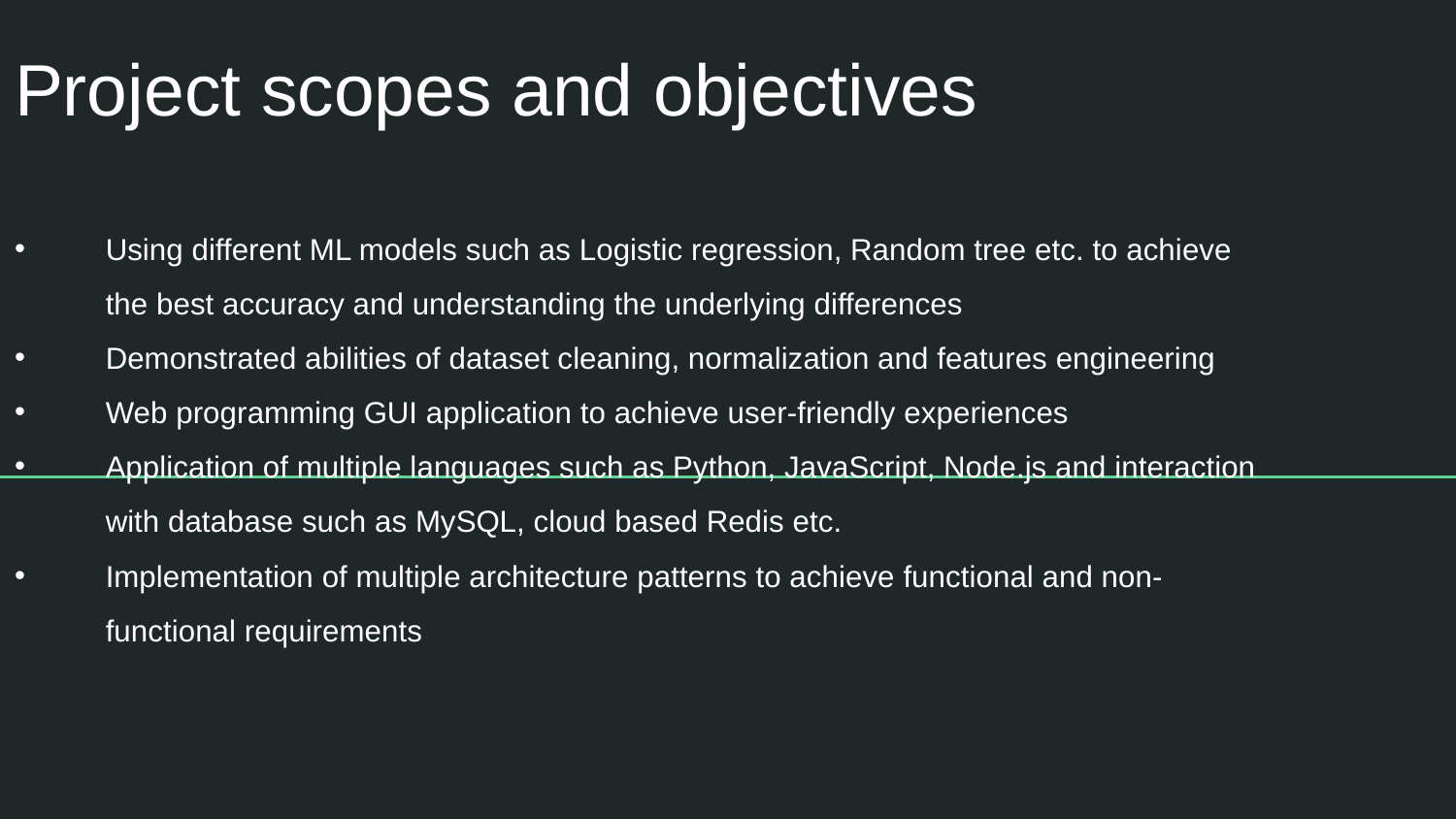

# Project scopes and objectives
Using different ML models such as Logistic regression, Random tree etc. to achieve the best accuracy and understanding the underlying differences
Demonstrated abilities of dataset cleaning, normalization and features engineering
Web programming GUI application to achieve user-friendly experiences
Application of multiple languages such as Python, JavaScript, Node.js and interaction with database such as MySQL, cloud based Redis etc.
Implementation of multiple architecture patterns to achieve functional and non-functional requirements